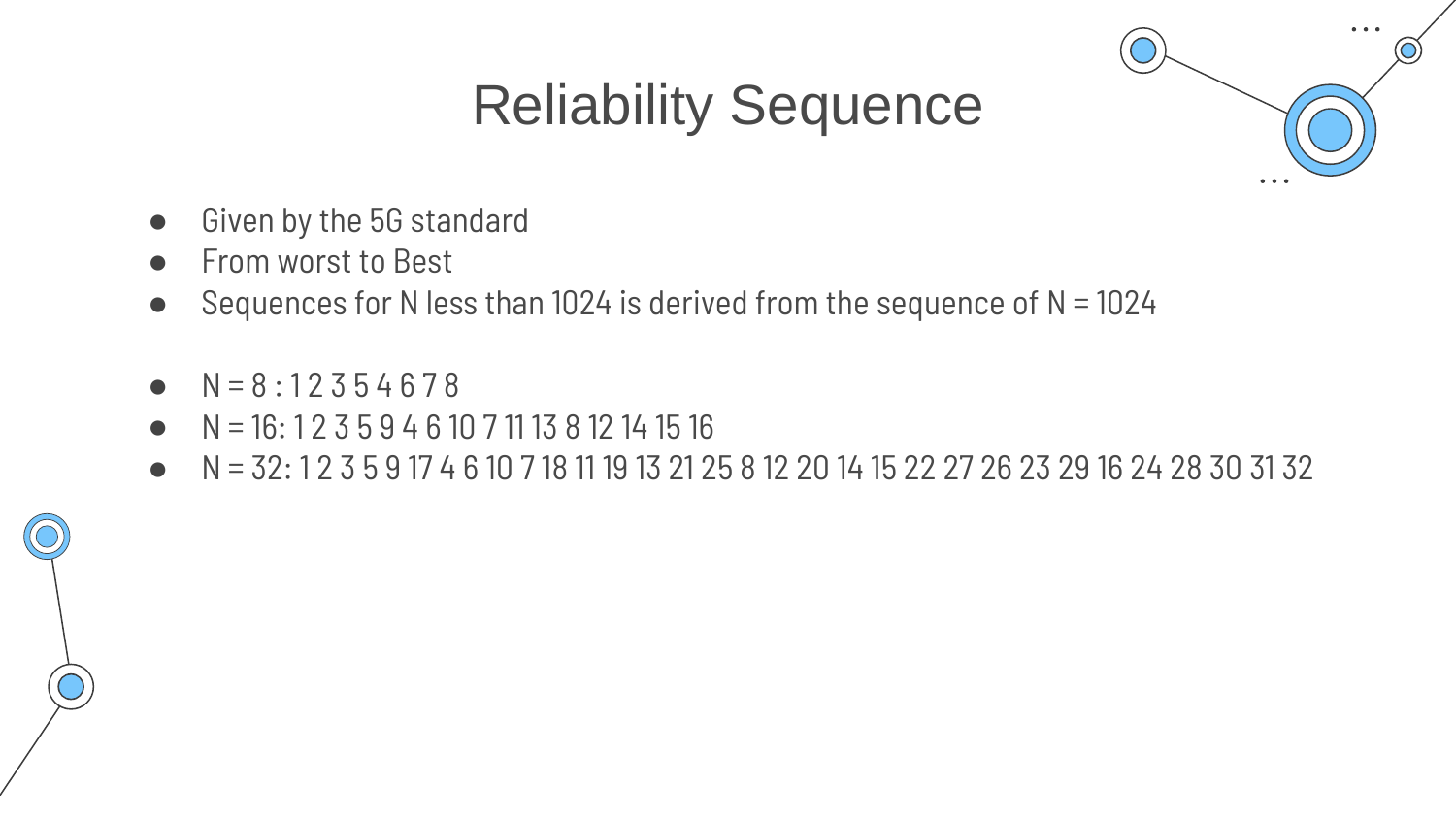

# Reliability Sequence
Given by the 5G standard
From worst to Best
Sequences for N less than 1024 is derived from the sequence of N = 1024

N = 8 : 1 2 3 5 4 6 7 8
N = 16: 1 2 3 5 9 4 6 10 7 11 13 8 12 14 15 16
N = 32: 1 2 3 5 9 17 4 6 10 7 18 11 19 13 21 25 8 12 20 14 15 22 27 26 23 29 16 24 28 30 31 32